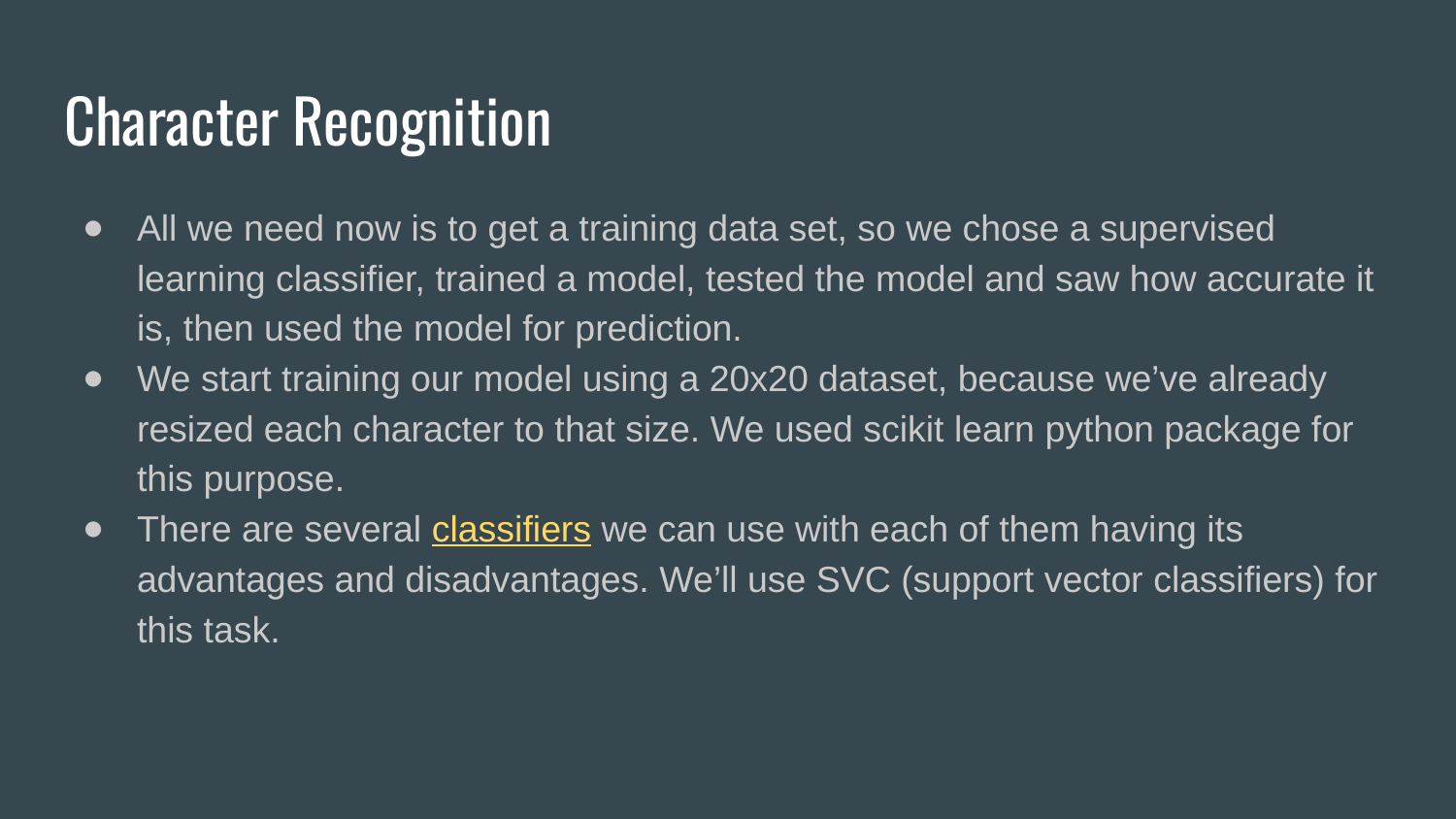

# Character Recognition
All we need now is to get a training data set, so we chose a supervised learning classifier, trained a model, tested the model and saw how accurate it is, then used the model for prediction.
We start training our model using a 20x20 dataset, because we’ve already resized each character to that size. We used scikit learn python package for this purpose.
There are several classifiers we can use with each of them having its advantages and disadvantages. We’ll use SVC (support vector classifiers) for this task.